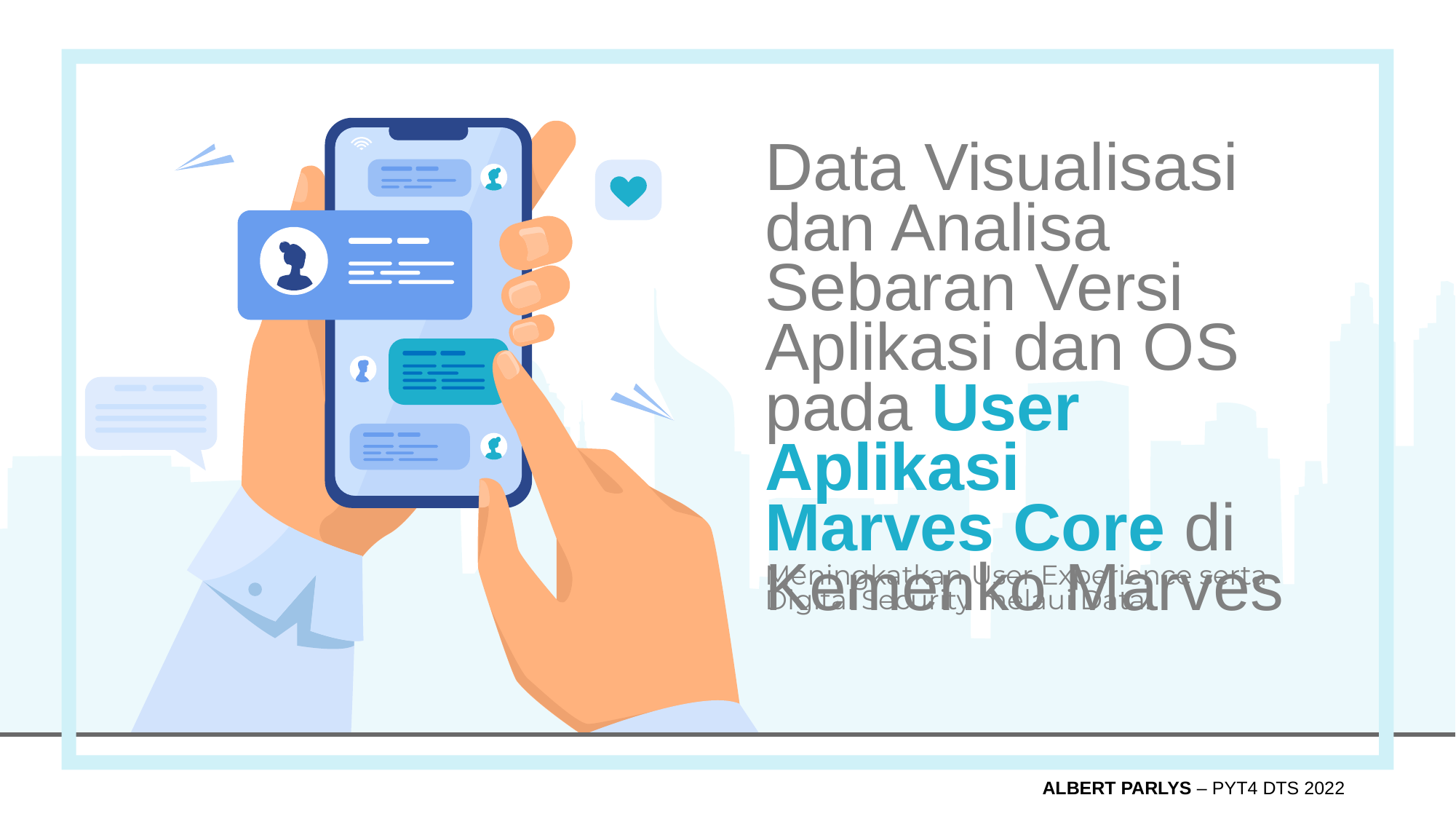

Data Visualisasi dan Analisa Sebaran Versi Aplikasi dan OS pada User Aplikasi
Marves Core di
Kemenko Marves

Meningkatkan User Experience serta Digital Security melaui Data.

ALBERT PARLYS – PYT4 DTS 2022